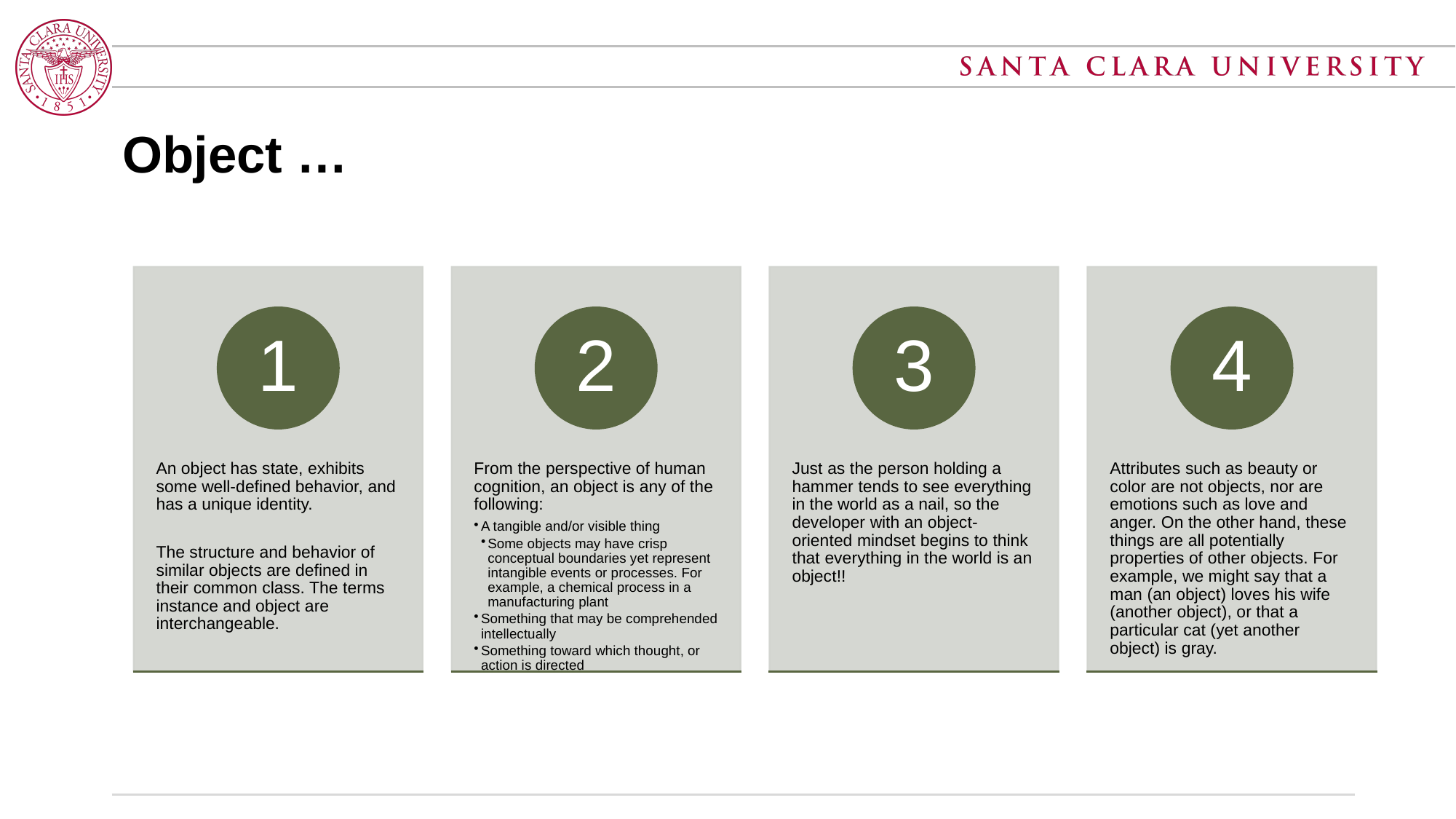

# Object …
An object has state, exhibits some well-defined behavior, and has a unique identity.

The structure and behavior of similar objects are defined in their common class. The terms instance and object are interchangeable.
1
From the perspective of human cognition, an object is any of the following:
A tangible and/or visible thing
Some objects may have crisp conceptual boundaries yet represent intangible events or processes. For example, a chemical process in a manufacturing plant
Something that may be comprehended intellectually
Something toward which thought, or action is directed
2
Just as the person holding a hammer tends to see everything in the world as a nail, so the developer with an object-oriented mindset begins to think that everything in the world is an object!!
3
Attributes such as beauty or color are not objects, nor are emotions such as love and anger. On the other hand, these things are all potentially properties of other objects. For example, we might say that a man (an object) loves his wife (another object), or that a particular cat (yet another object) is gray.
4